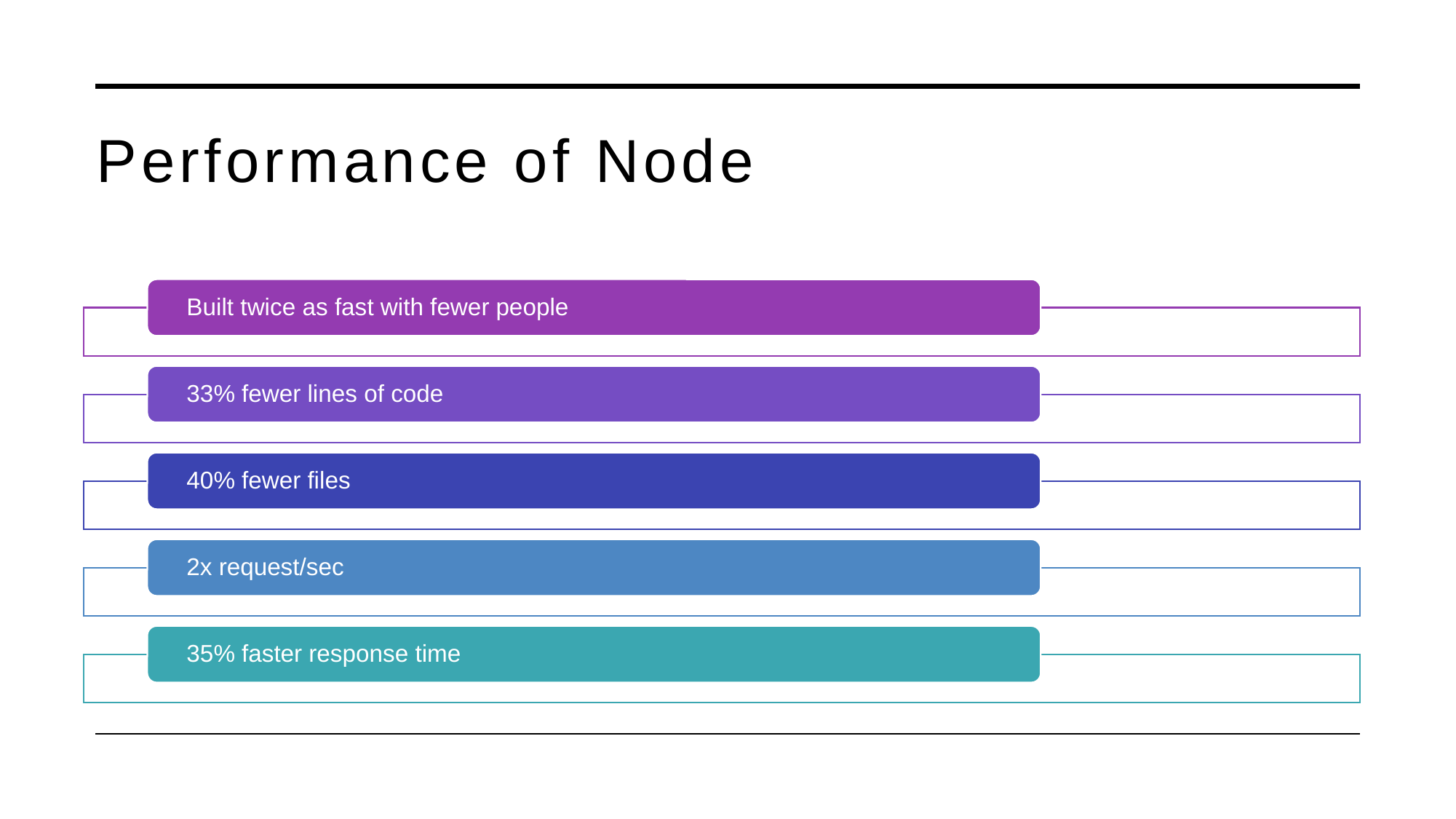

# Performance of Node

Built twice as fast with fewer people
33% fewer lines of code
40% fewer files
2x request/sec
35% faster response time